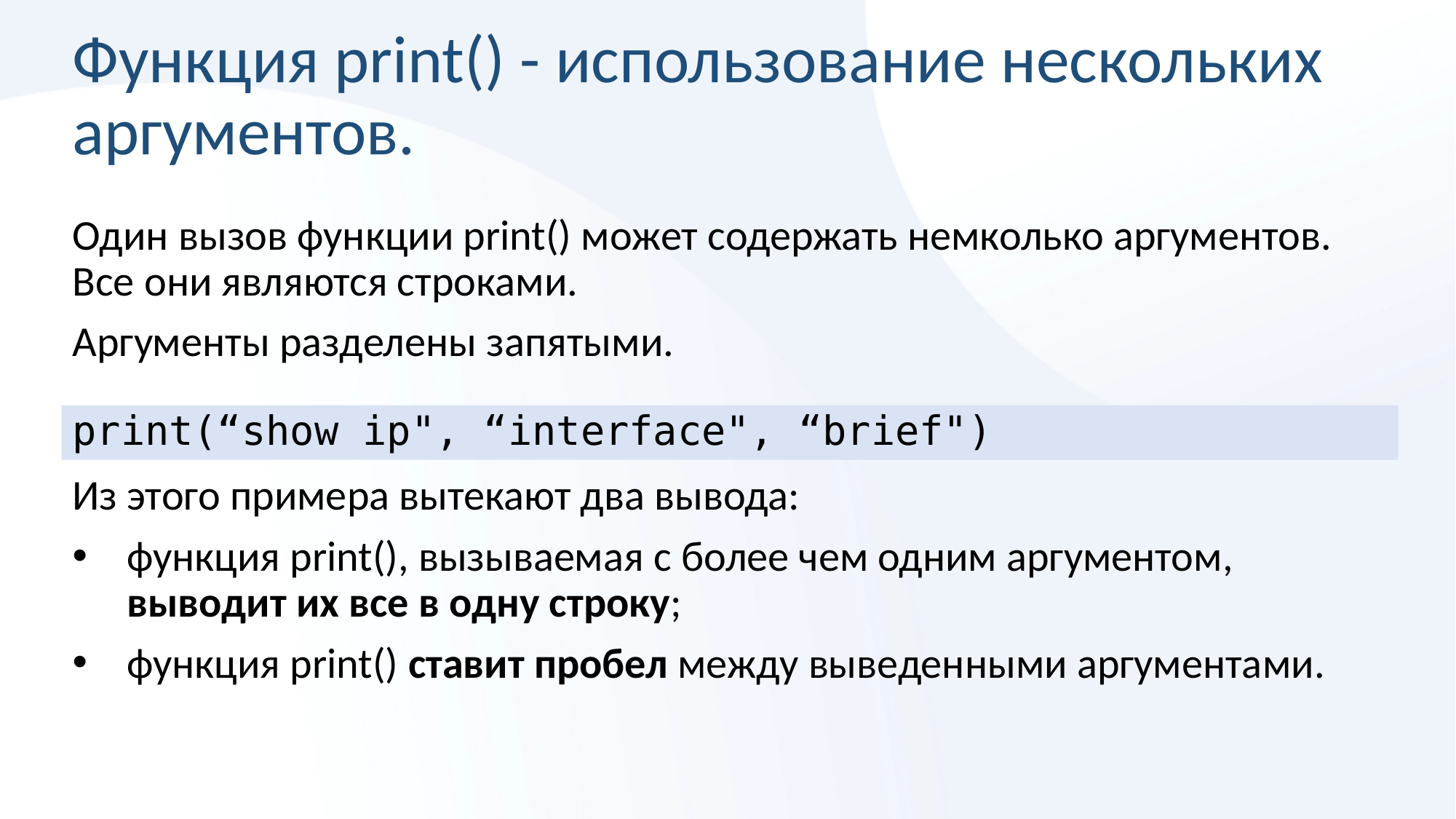

# Функция print() - использование нескольких аргументов.
Один вызов функции print() может содержать немколько аргументов. Все они являются строками.
Аргументы разделены запятыми.
print(“show ip", “interface", “brief")
Из этого примера вытекают два вывода:
функция print(), вызываемая с более чем одним аргументом,
выводит их все в одну строку;
функция print() ставит пробел между выведенными аргументами.